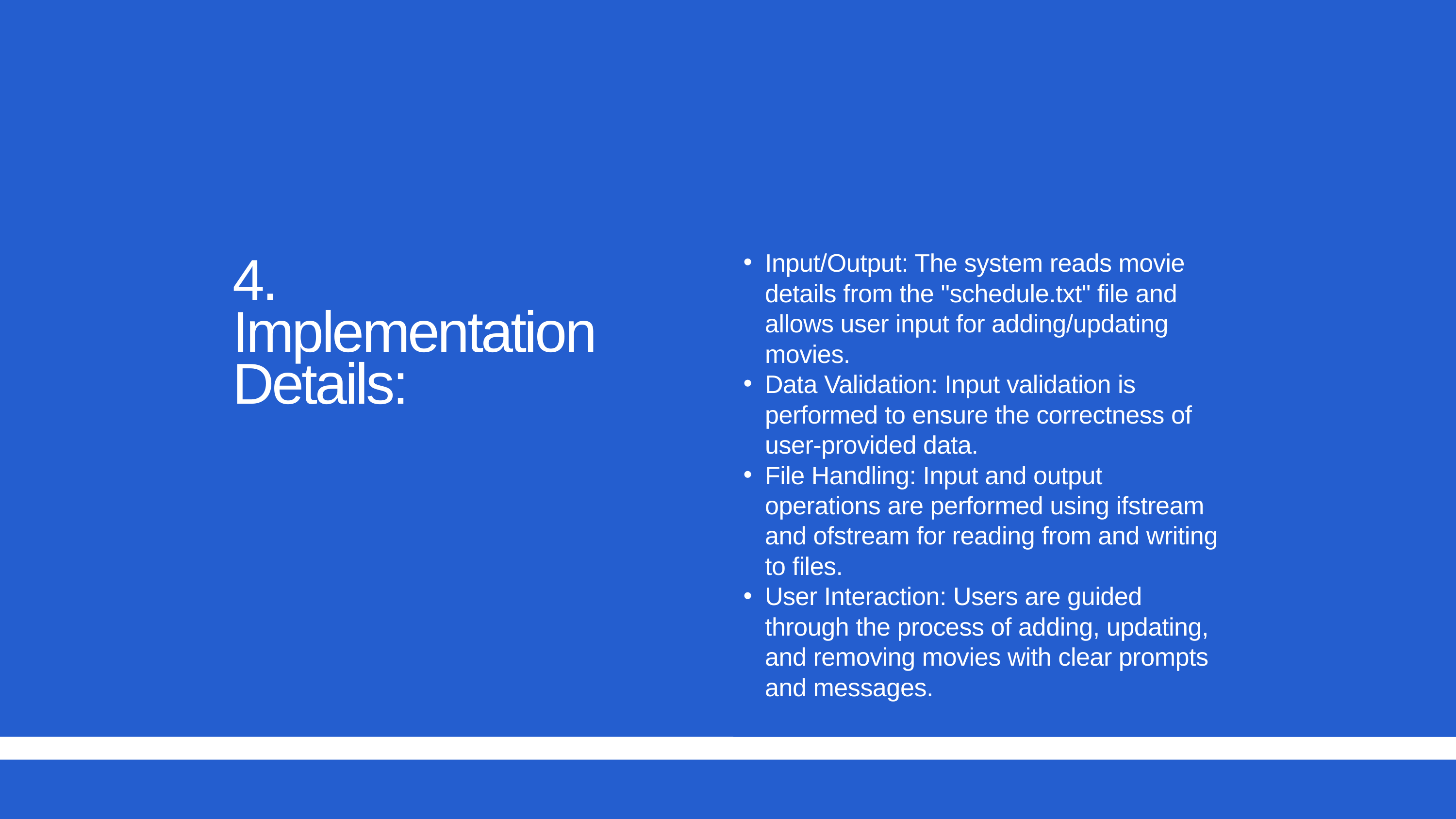

Input/Output: The system reads movie details from the "schedule.txt" file and allows user input for adding/updating movies.
Data Validation: Input validation is performed to ensure the correctness of user-provided data.
File Handling: Input and output operations are performed using ifstream and ofstream for reading from and writing to files.
User Interaction: Users are guided through the process of adding, updating, and removing movies with clear prompts and messages.
4. Implementation Details: